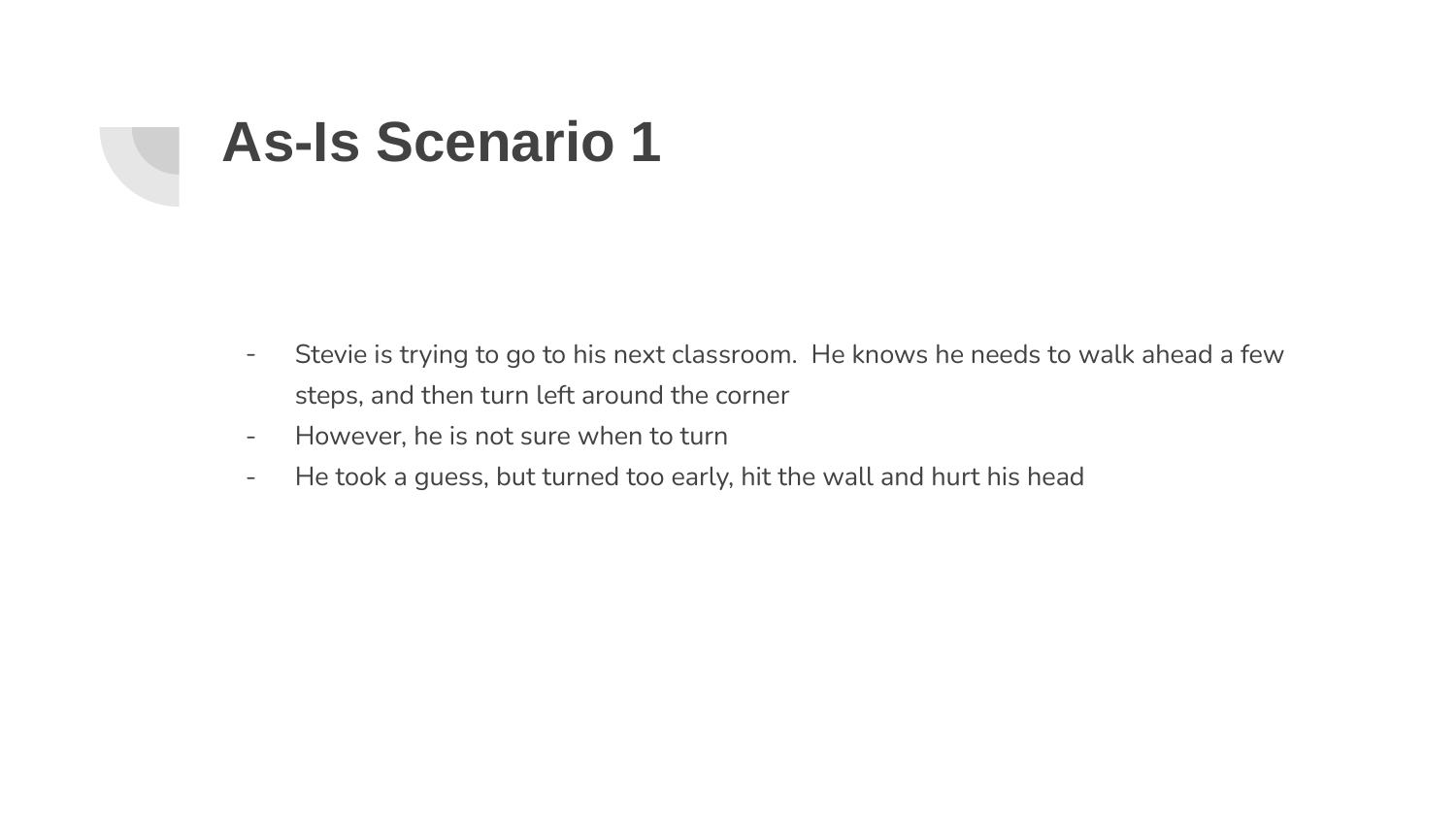

# As-Is Scenario 1
Stevie is trying to go to his next classroom.  He knows he needs to walk ahead a few steps, and then turn left around the corner
However, he is not sure when to turn
He took a guess, but turned too early, hit the wall and hurt his head